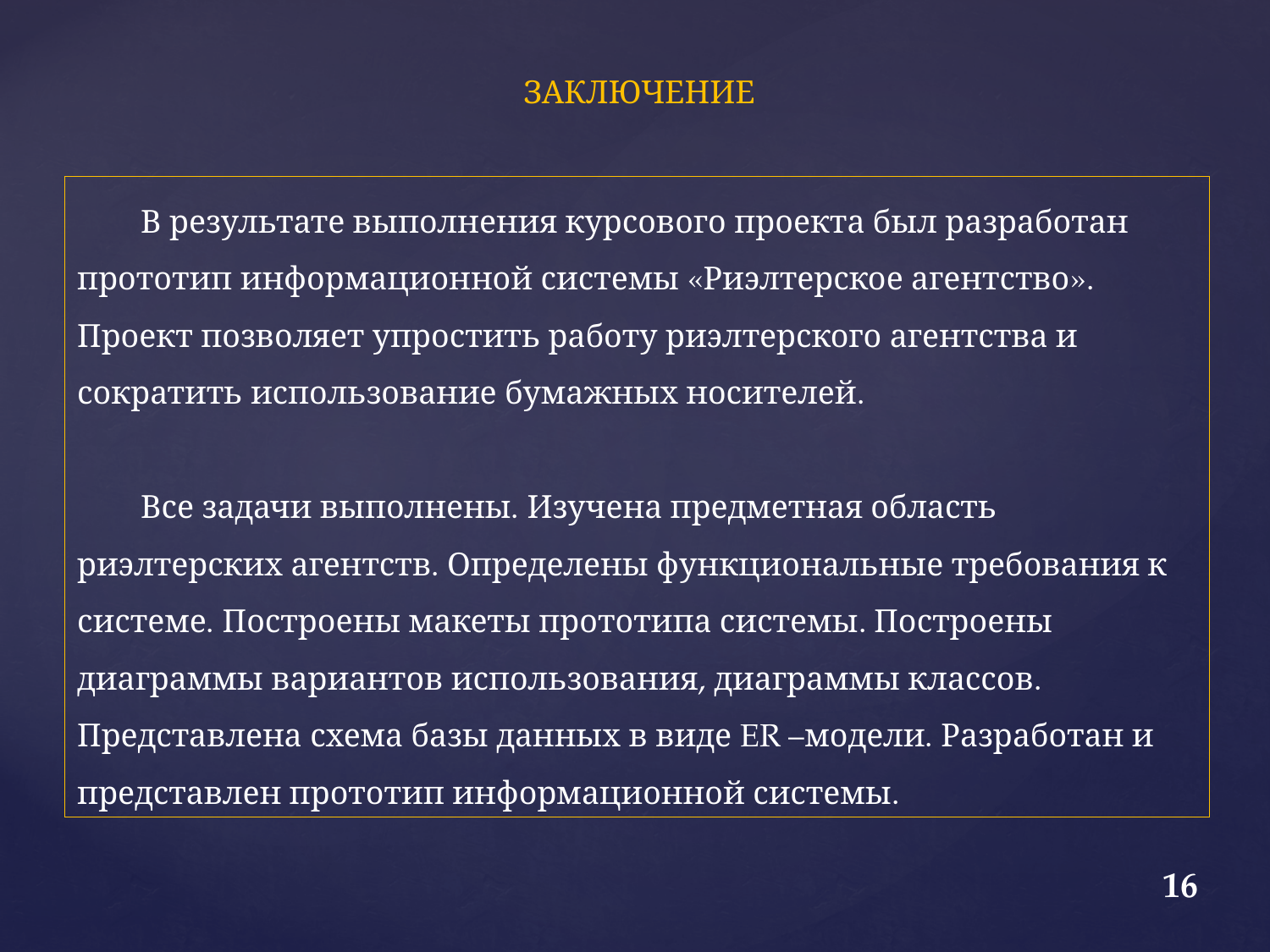

ЗАКЛЮЧЕНИЕ
В результате выполнения курсового проекта был разработан прототип информационной системы «Риэлтерское агентство». Проект позволяет упростить работу риэлтерского агентства и сократить использование бумажных носителей.

Все задачи выполнены. Изучена предметная область риэлтерских агентств. Определены функциональные требования к системе. Построены макеты прототипа системы. Построены диаграммы вариантов использования, диаграммы классов. Представлена схема базы данных в виде ER –модели. Разработан и представлен прототип информационной системы.
16